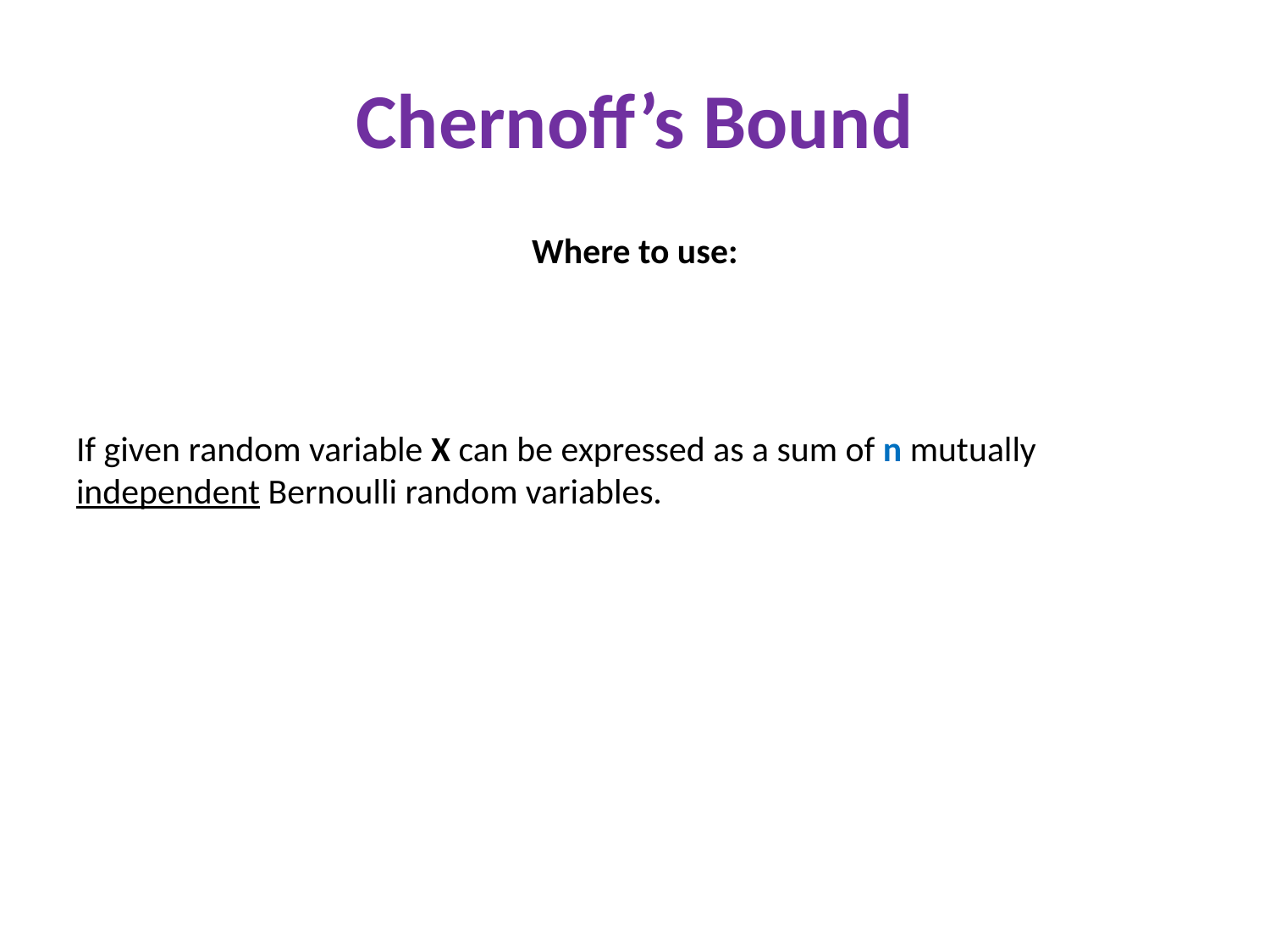

# Chernoff’s Bound
Where to use:

If given random variable X can be expressed as a sum of n mutually independent Bernoulli random variables.